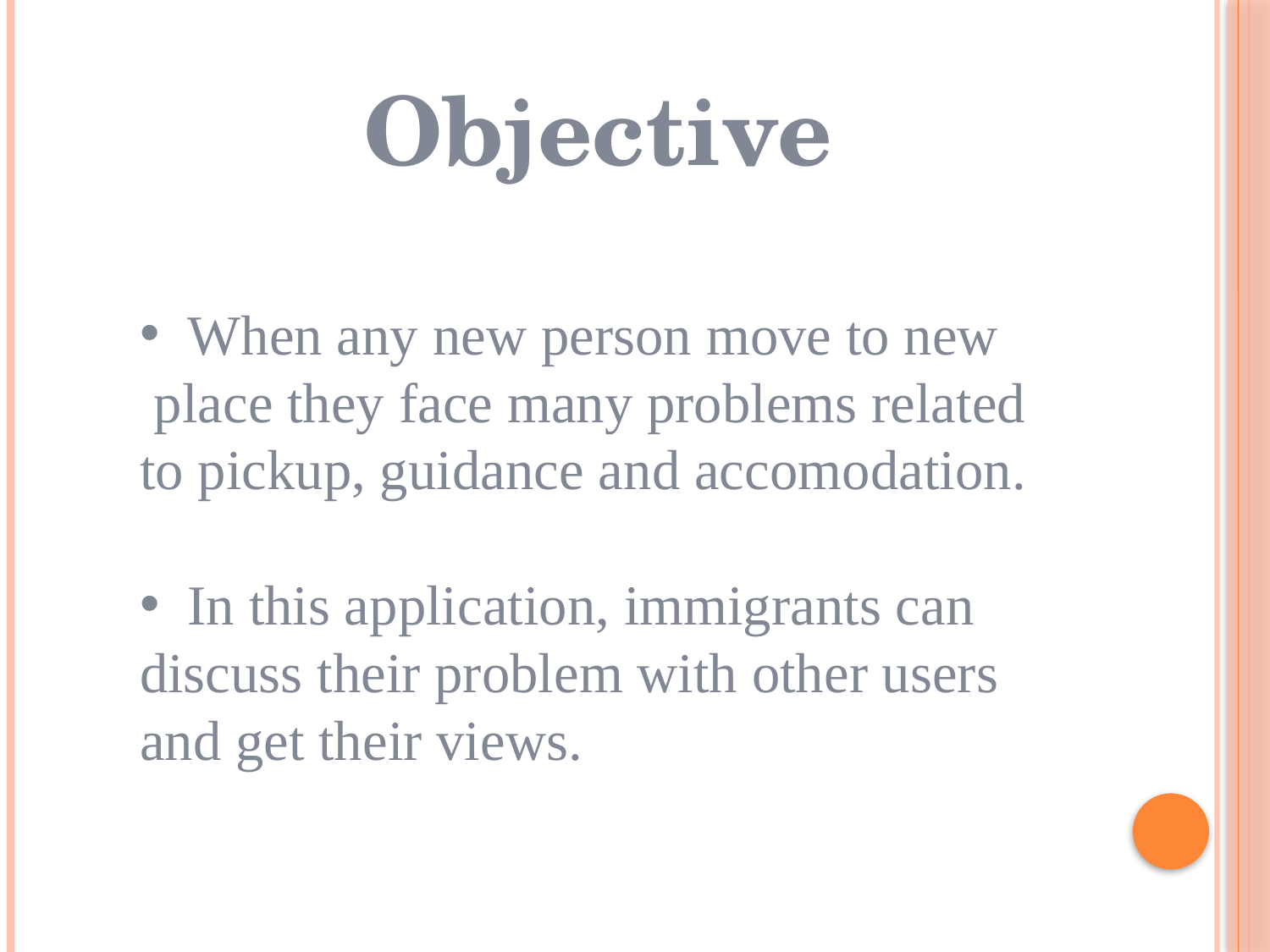

Objective

  When any new person move to new     place they face many problems related to pickup, guidance and accomodation.

  In this application, immigrants can discuss their problem with other users and get their views.